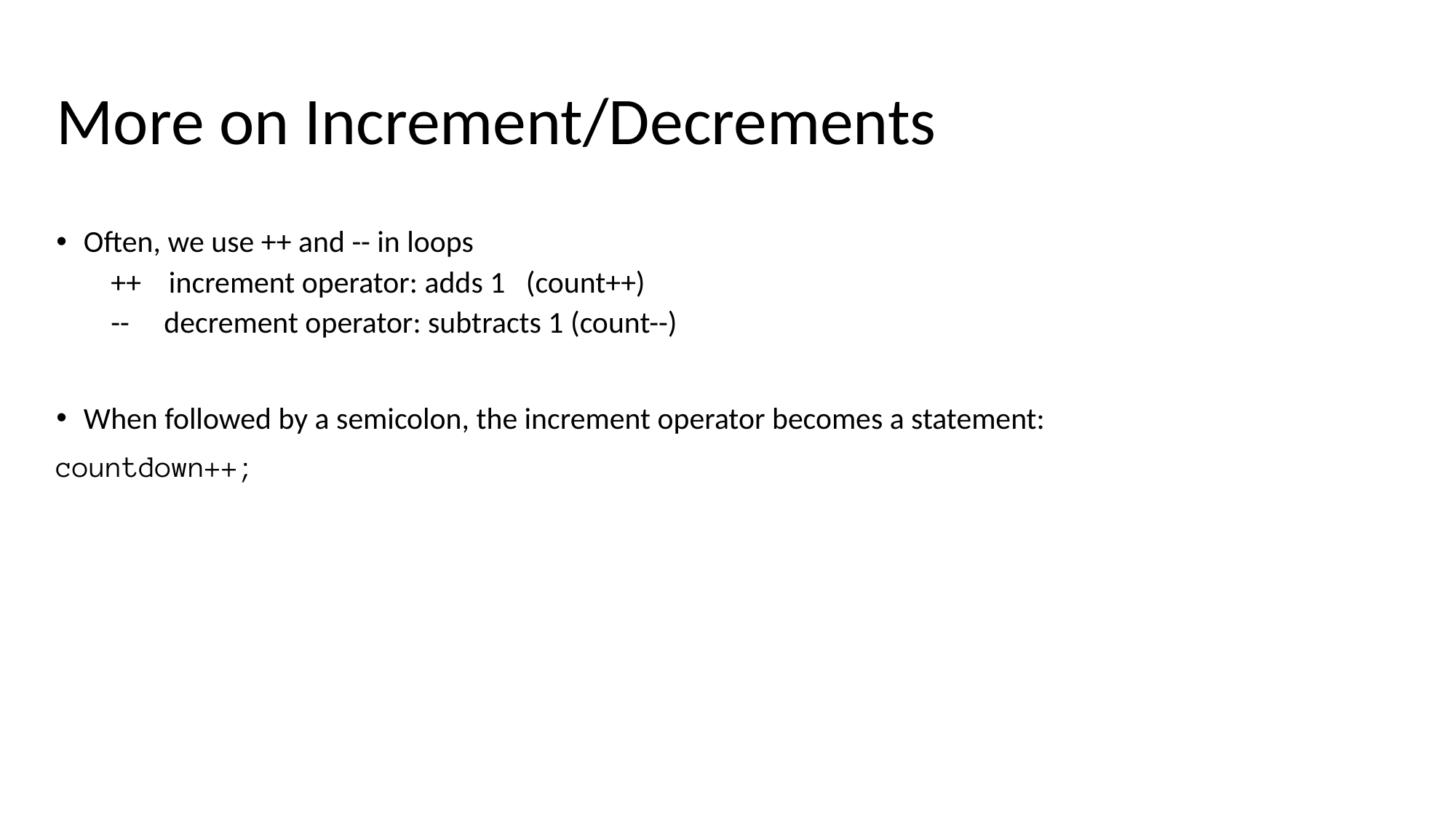

# More on Increment/Decrements
Often, we use ++ and -- in loops
++    increment operator: adds 1   (count++)
--     decrement operator: subtracts 1 (count--)

When followed by a semicolon, the increment operator becomes a statement:
countdown++;